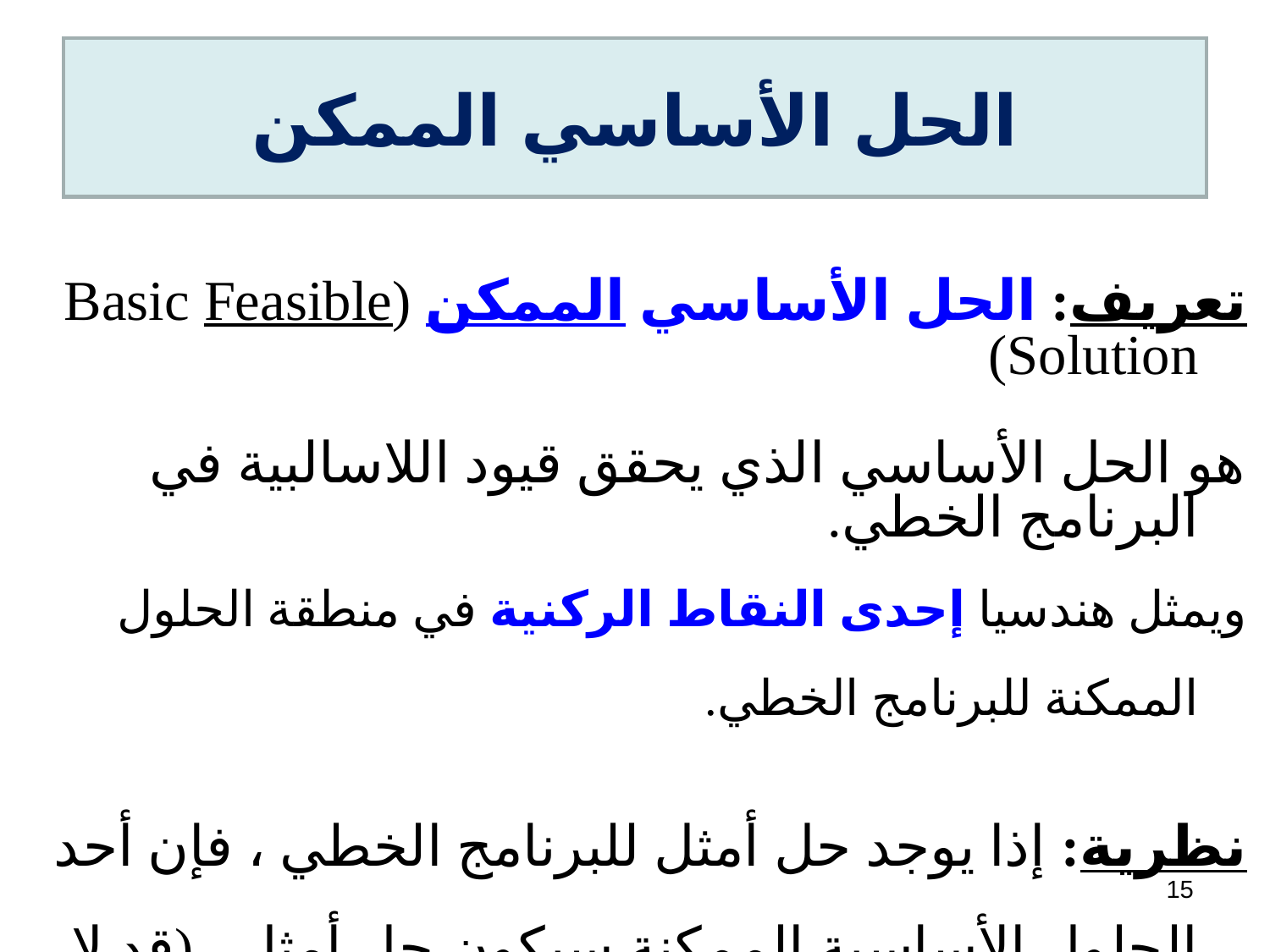

# الحل الأساسي الممكن

تعريف: الحل الأساسي الممكن (Basic Feasible Solution)

هو الحل الأساسي الذي يحقق قيود اللاسالبية في البرنامج الخطي.
ويمثل هندسيا إحدى النقاط الركنية في منطقة الحلول الممكنة للبرنامج الخطي.

نظرية: إذا يوجد حل أمثل للبرنامج الخطي ، فإن أحد الحلول الأساسية الممكنة سيكون حل أمثل.  (قد لا يكون الحل الأمثل الوحيد)
15